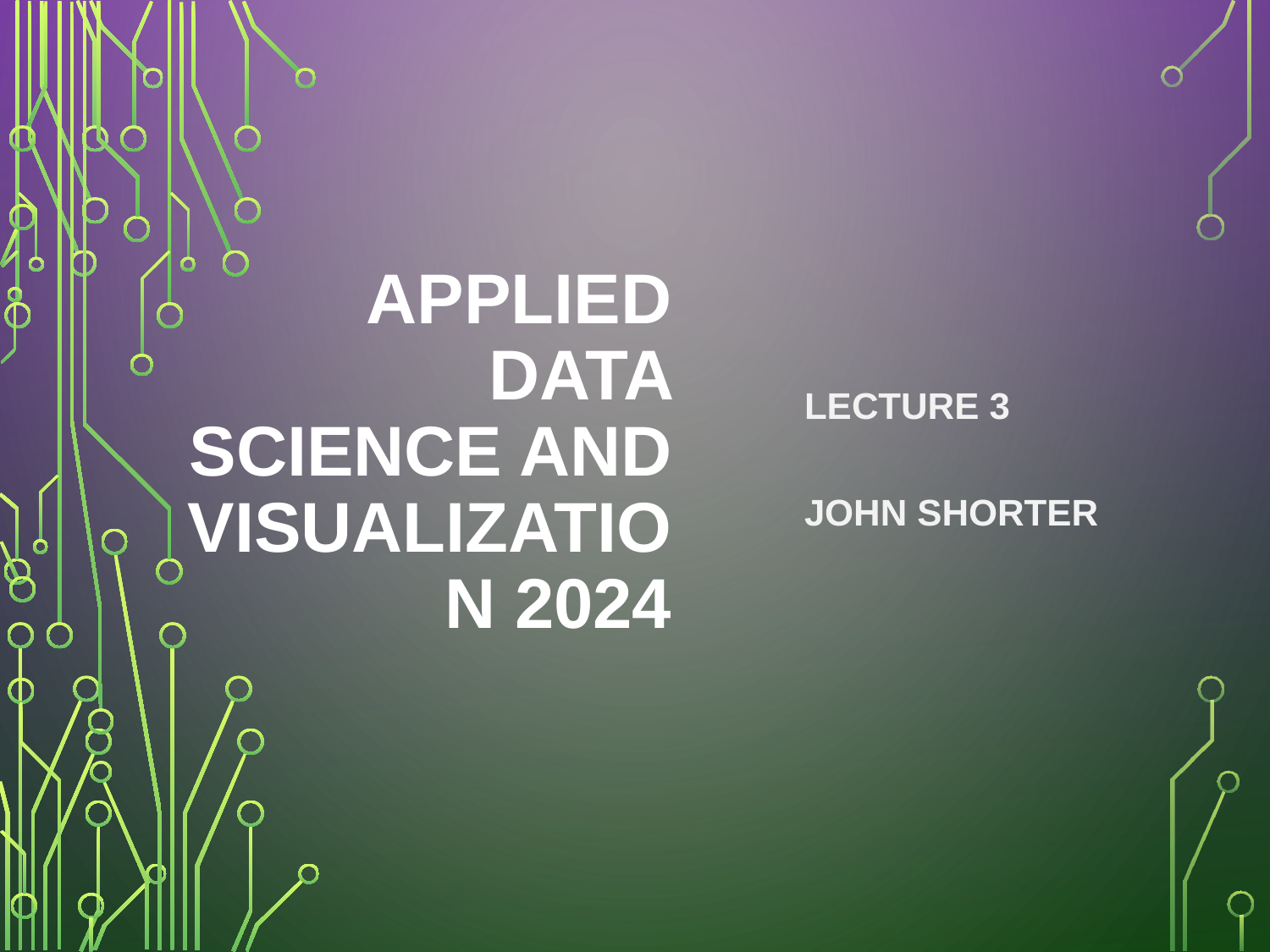

# Applied Data Science and visualization 2024
Lecture 3
John Shorter